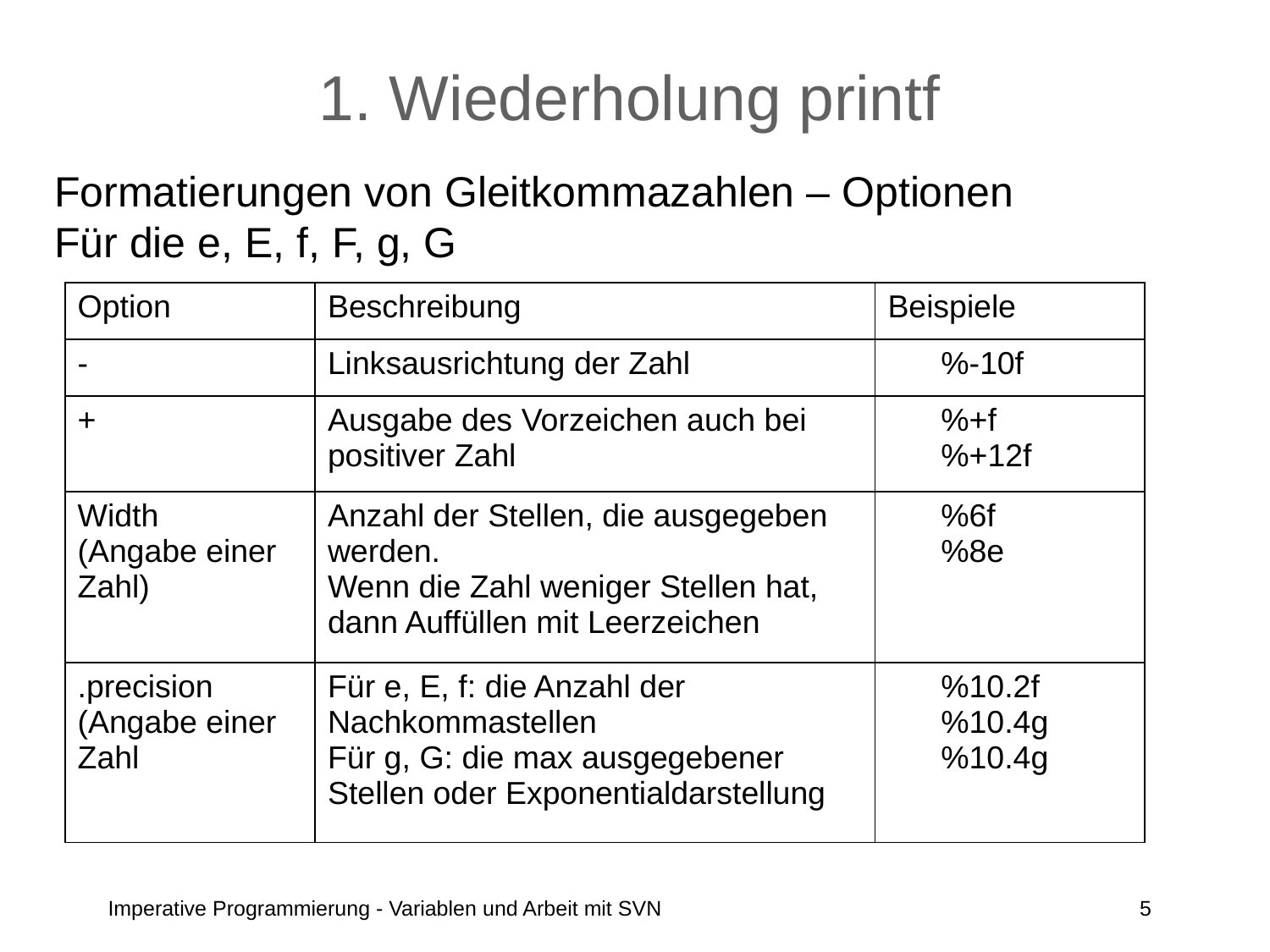

# 1. Wiederholung printf
Formatierungen von Gleitkommazahlen – Optionen
Für die e, E, f, F, g, G

| Option | Beschreibung | Beispiele |
| --- | --- | --- |
| - | Linksausrichtung der Zahl | %-10f |
| + | Ausgabe des Vorzeichen auch bei positiver Zahl | %+f %+12f |
| Width (Angabe einer Zahl) | Anzahl der Stellen, die ausgegeben werden. Wenn die Zahl weniger Stellen hat, dann Auffüllen mit Leerzeichen | %6f %8e |
| .precision (Angabe einer Zahl | Für e, E, f: die Anzahl der Nachkommastellen Für g, G: die max ausgegebener Stellen oder Exponentialdarstellung | %10.2f %10.4g %10.4g |
Imperative Programmierung - Variablen und Arbeit mit SVN
5